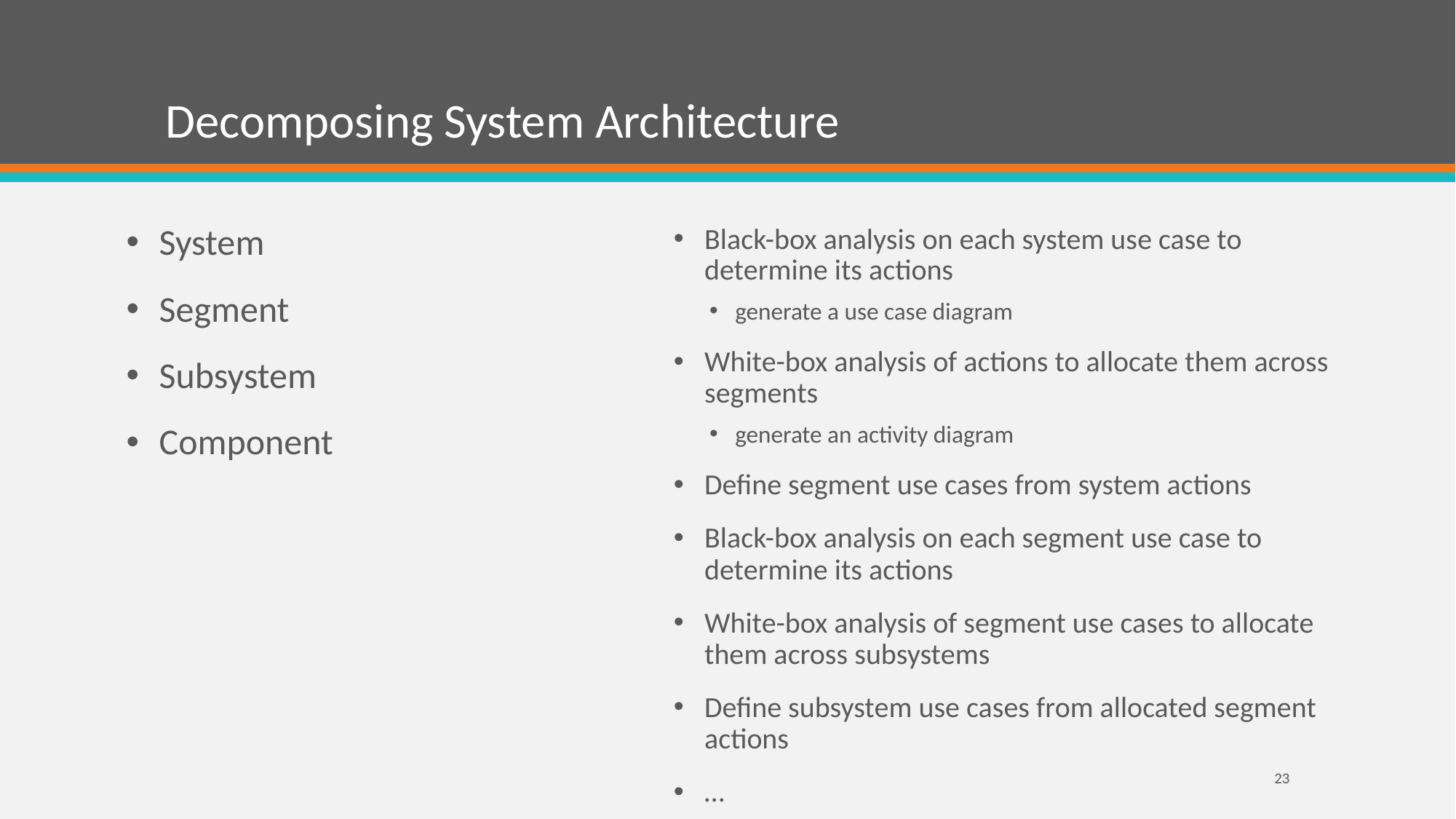

# Decomposing System Architecture
System
Segment
Subsystem
Component
Black-box analysis on each system use case to determine its actions
generate a use case diagram
White-box analysis of actions to allocate them across segments
generate an activity diagram
Define segment use cases from system actions
Black-box analysis on each segment use case to determine its actions
White-box analysis of segment use cases to allocate them across subsystems
Define subsystem use cases from allocated segment actions
…

23